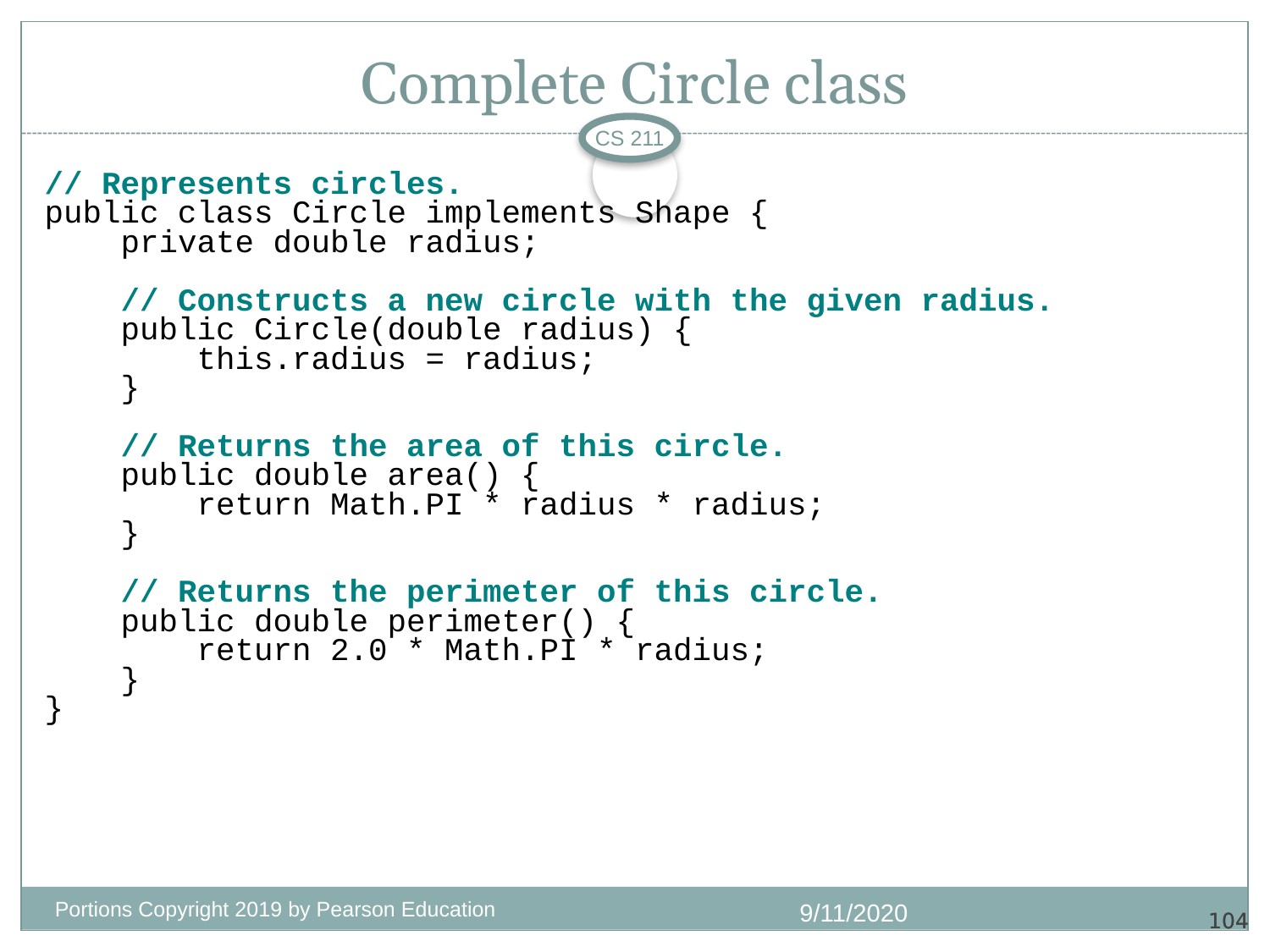

# Complete Circle class
CS 211
// Represents circles.
public class Circle implements Shape {
    private double radius;

    // Constructs a new circle with the given radius.
    public Circle(double radius) {
        this.radius = radius;
    }

    // Returns the area of this circle.
    public double area() {
        return Math.PI * radius * radius;
    }

    // Returns the perimeter of this circle.
    public double perimeter() {
        return 2.0 * Math.PI * radius;
    }
}
Portions Copyright 2019 by Pearson Education
9/11/2020